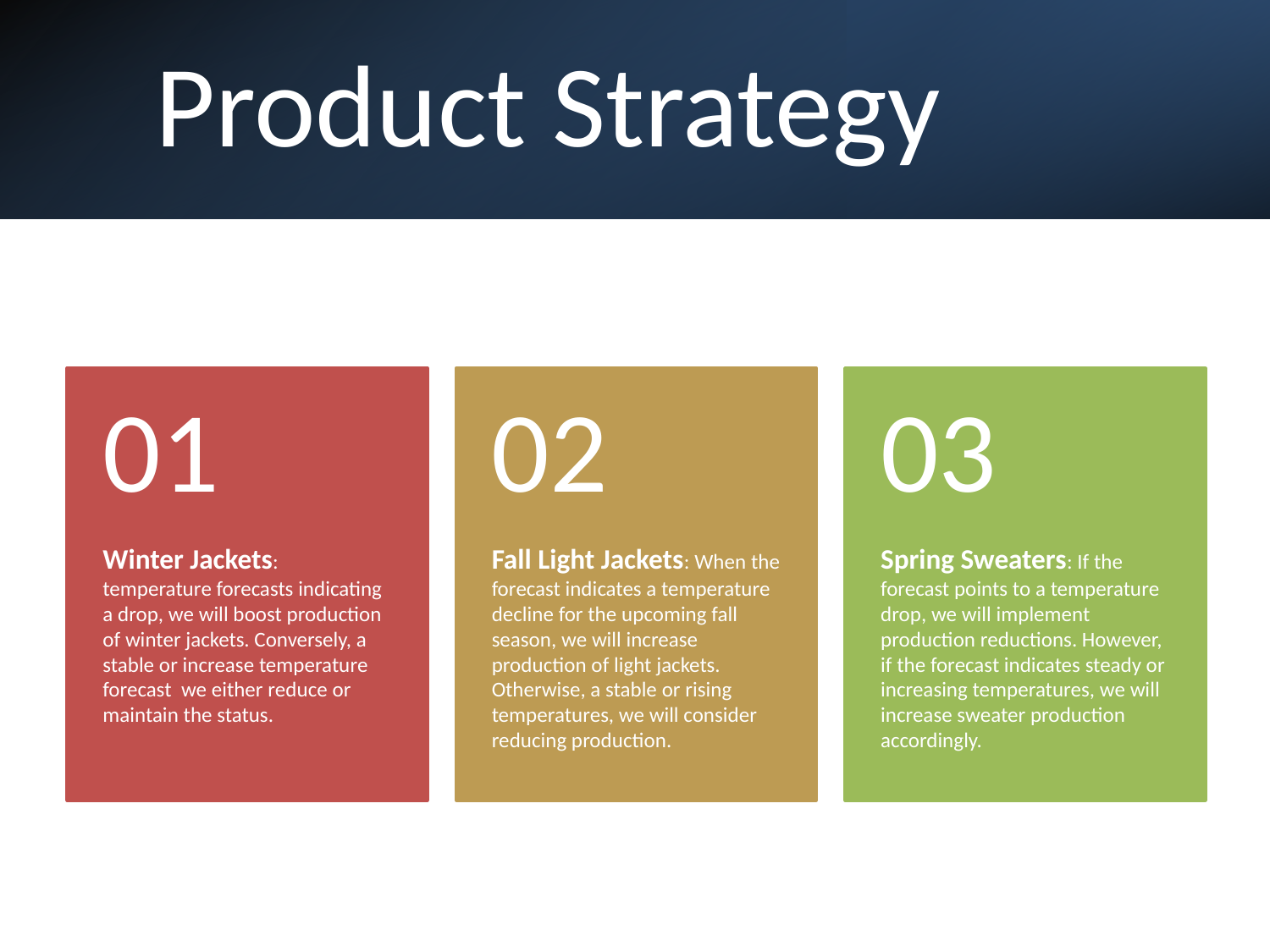

# Product Strategy
Winter Jackets: temperature forecasts indicating a drop, we will boost production of winter jackets. Conversely, a stable or increase temperature forecast  we either reduce or maintain the status.
01
Fall Light Jackets: When the forecast indicates a temperature decline for the upcoming fall season, we will increase production of light jackets. Otherwise, a stable or rising temperatures, we will consider reducing production.
02
Spring Sweaters: If the forecast points to a temperature drop, we will implement production reductions. However, if the forecast indicates steady or increasing temperatures, we will increase sweater production accordingly.
03